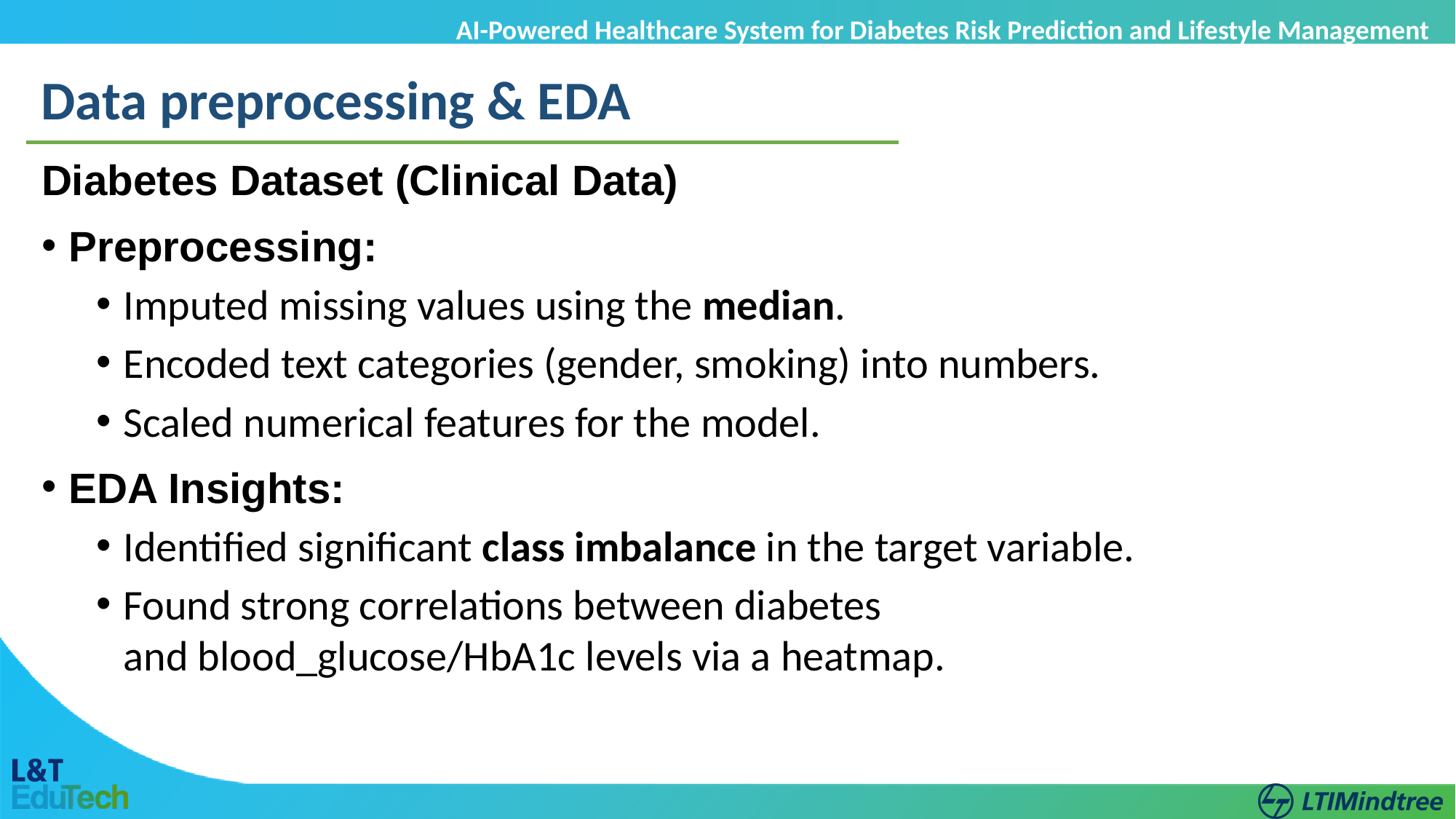

AI-Powered Healthcare System for Diabetes Risk Prediction and Lifestyle Management Management

and Lifestyle Management

Data preprocessing & EDA
Diabetes Dataset (Clinical Data)
Preprocessing:
Imputed missing values using the median.
Encoded text categories (gender, smoking) into numbers.
Scaled numerical features for the model.
EDA Insights:
Identified significant class imbalance in the target variable.
Found strong correlations between diabetes and blood_glucose/HbA1c levels via a heatmap.